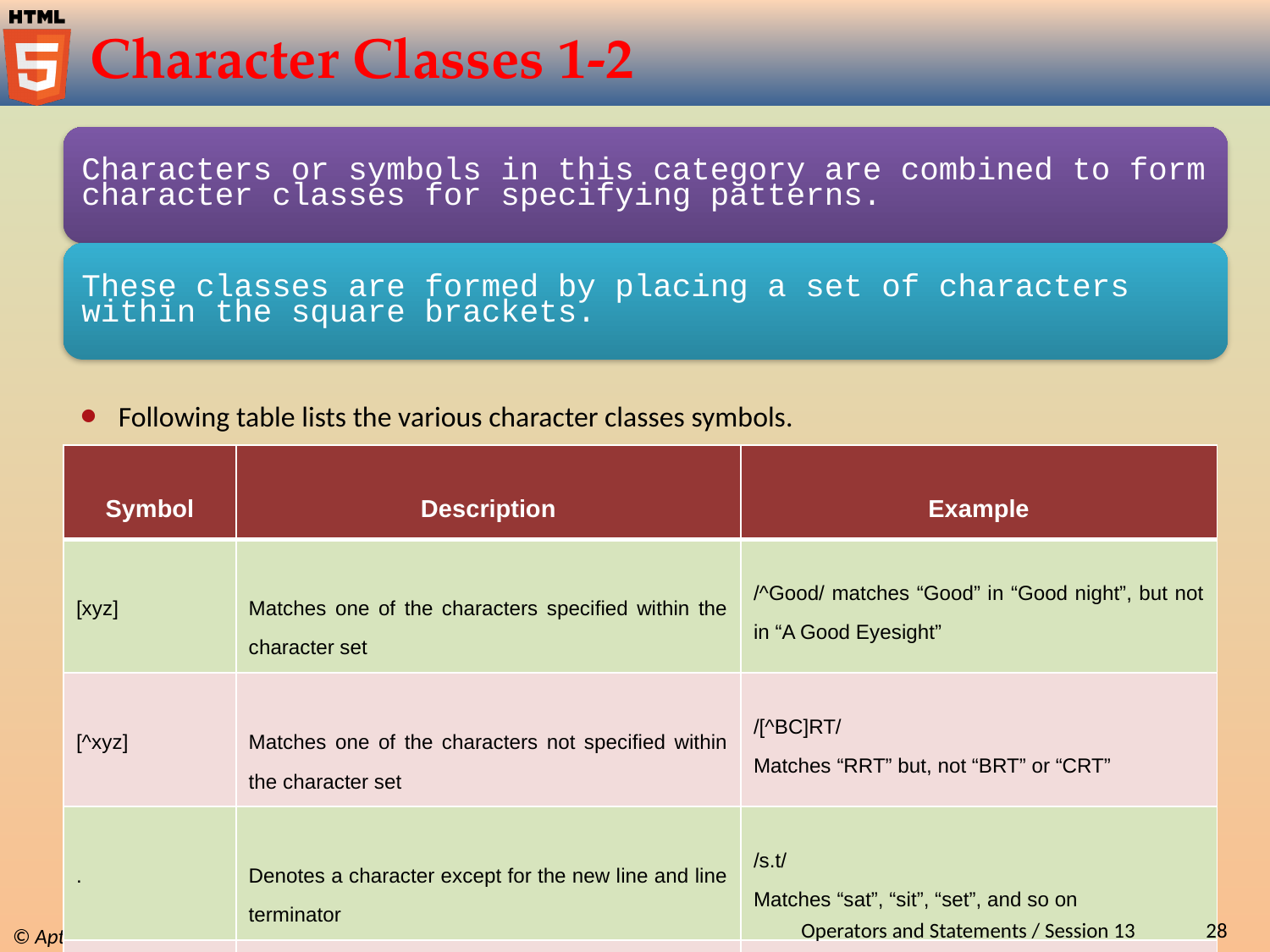

# Character Classes 1-2
Characters or symbols in this category are combined to form character classes for specifying patterns.
These classes are formed by placing a set of characters within the square brackets.
Following table lists the various character classes symbols.
| Symbol | Description | Example |
| --- | --- | --- |
| [xyz] | Matches one of the characters specified within the character set | /^Good/ matches “Good” in “Good night”, but not in “A Good Eyesight” |
| [^xyz] | Matches one of the characters not specified within the character set | /[^BC]RT/ Matches “RRT” but, not “BRT” or “CRT” |
| . | Denotes a character except for the new line and line terminator | /s.t/ Matches “sat”, “sit”, “set”, and so on |
| \w | Matches alphabets and digits along with the underscore | /\w/ Matches “600” in “600%” |
Operators and Statements / Session 13
28